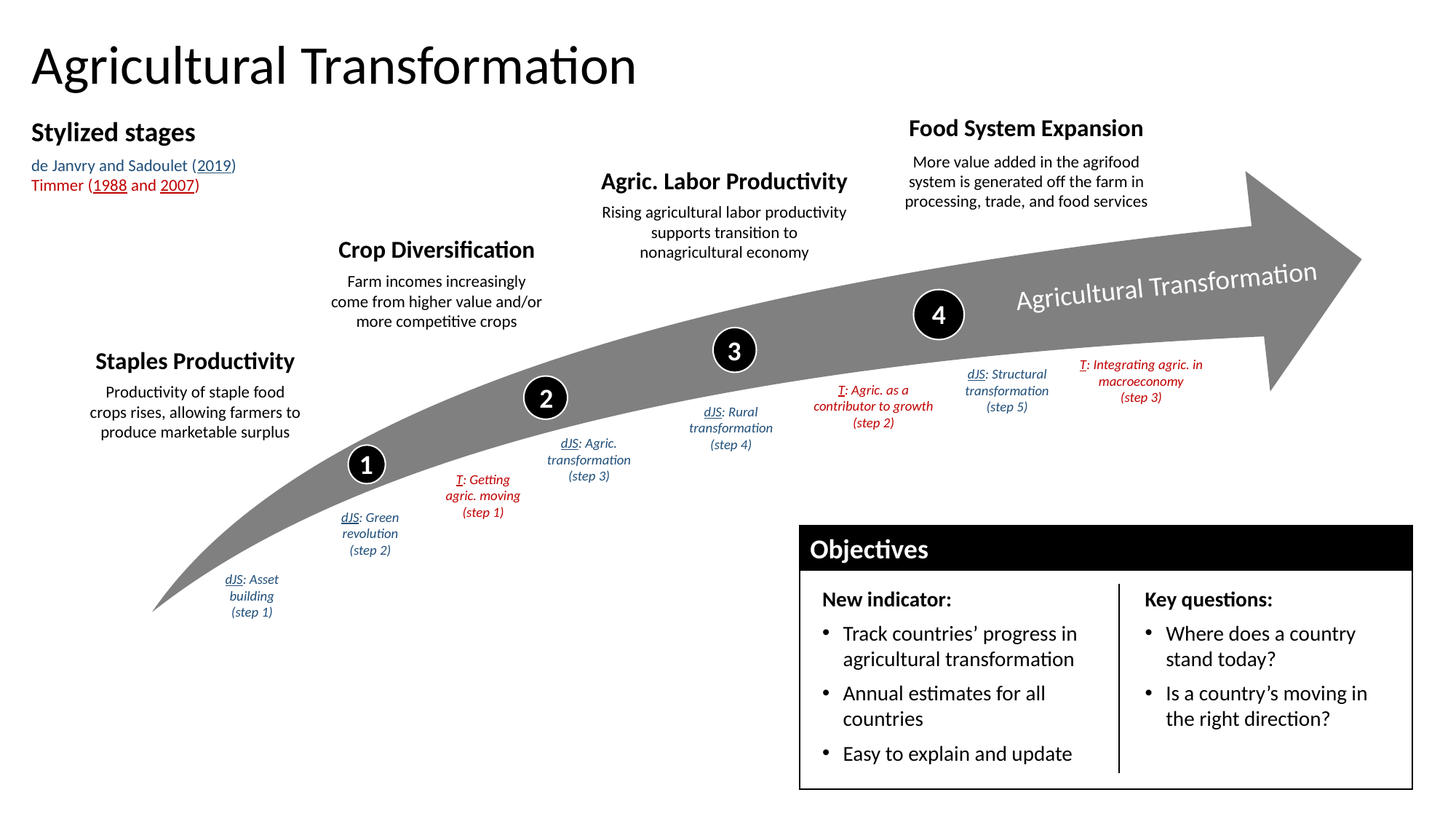

# Agricultural Transformation
Food System Expansion

More value added in the agrifood system is generated off the farm in processing, trade, and food services

Stylized stages

de Janvry and Sadoulet (2019)
Timmer (1988 and 2007)
Agric. Labor Productivity

Rising agricultural labor productivity supports transition to nonagricultural economy

Crop Diversification

Farm incomes increasingly come from higher value and/or more competitive crops
Agricultural Transformation
4
3
Staples Productivity

Productivity of staple food crops rises, allowing farmers to produce marketable surplus

T: Integrating agric. in macroeconomy
(step 3)
dJS: Structural transformation
(step 5)
2
T: Agric. as a contributor to growth
(step 2)
dJS: Rural transformation
(step 4)
dJS: Agric. transformation
(step 3)
1
T: Getting agric. moving (step 1)
dJS: Green revolution
(step 2)
Objectives

New indicator:

Track countries’ progress in agricultural transformation

Annual estimates for all countries

Easy to explain and update
Key questions:

Where does a country stand today?

Is a country’s moving in the right direction?
dJS: Asset building
(step 1)